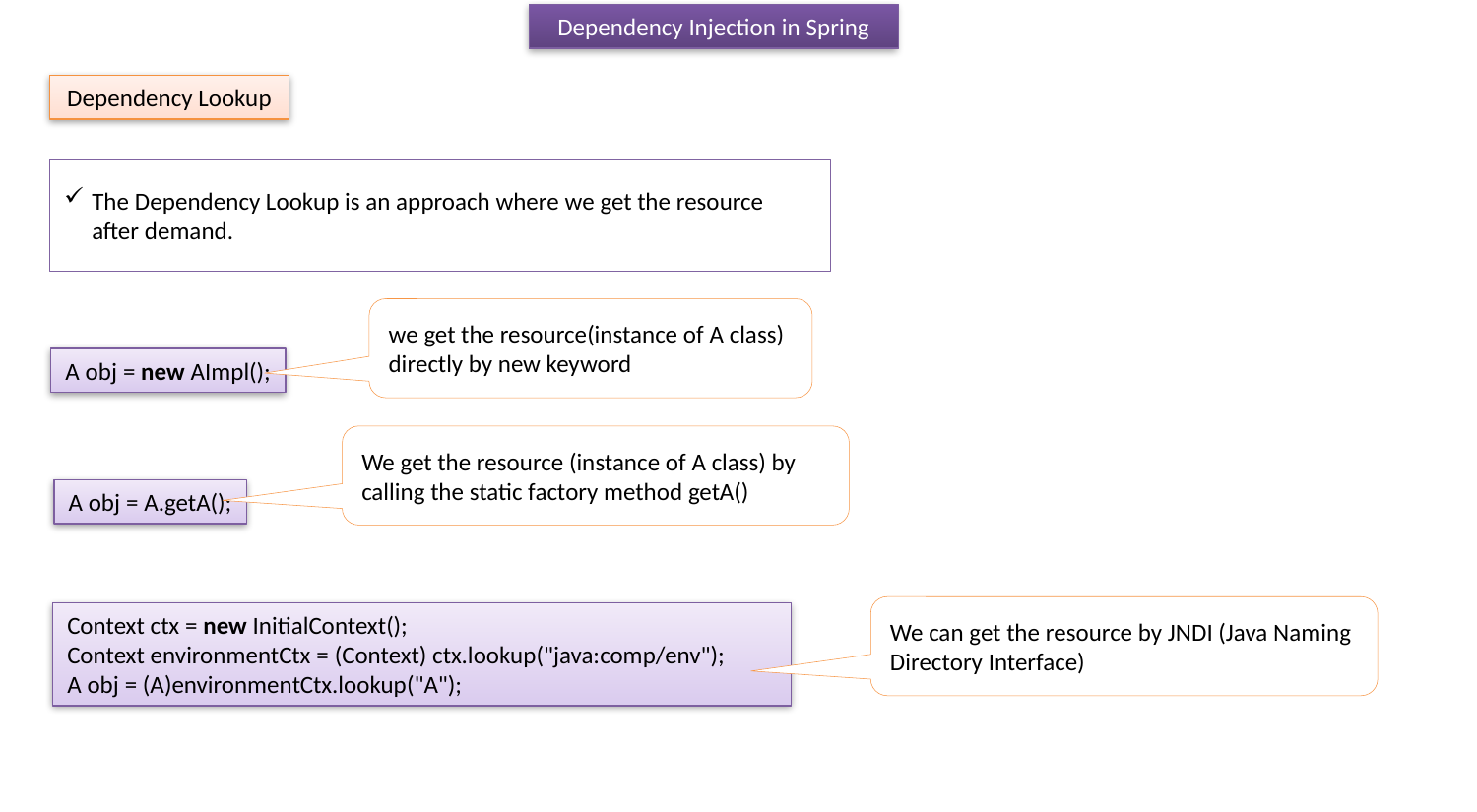

Dependency Injection in Spring

Dependency Lookup
The Dependency Lookup is an approach where we get the resource after demand.
we get the resource(instance of A class) directly by new keyword
A obj = new AImpl();
We get the resource (instance of A class) by calling the static factory method getA()
A obj = A.getA();
We can get the resource by JNDI (Java Naming Directory Interface)
Context ctx = new InitialContext();
Context environmentCtx = (Context) ctx.lookup("java:comp/env");
A obj = (A)environmentCtx.lookup("A");